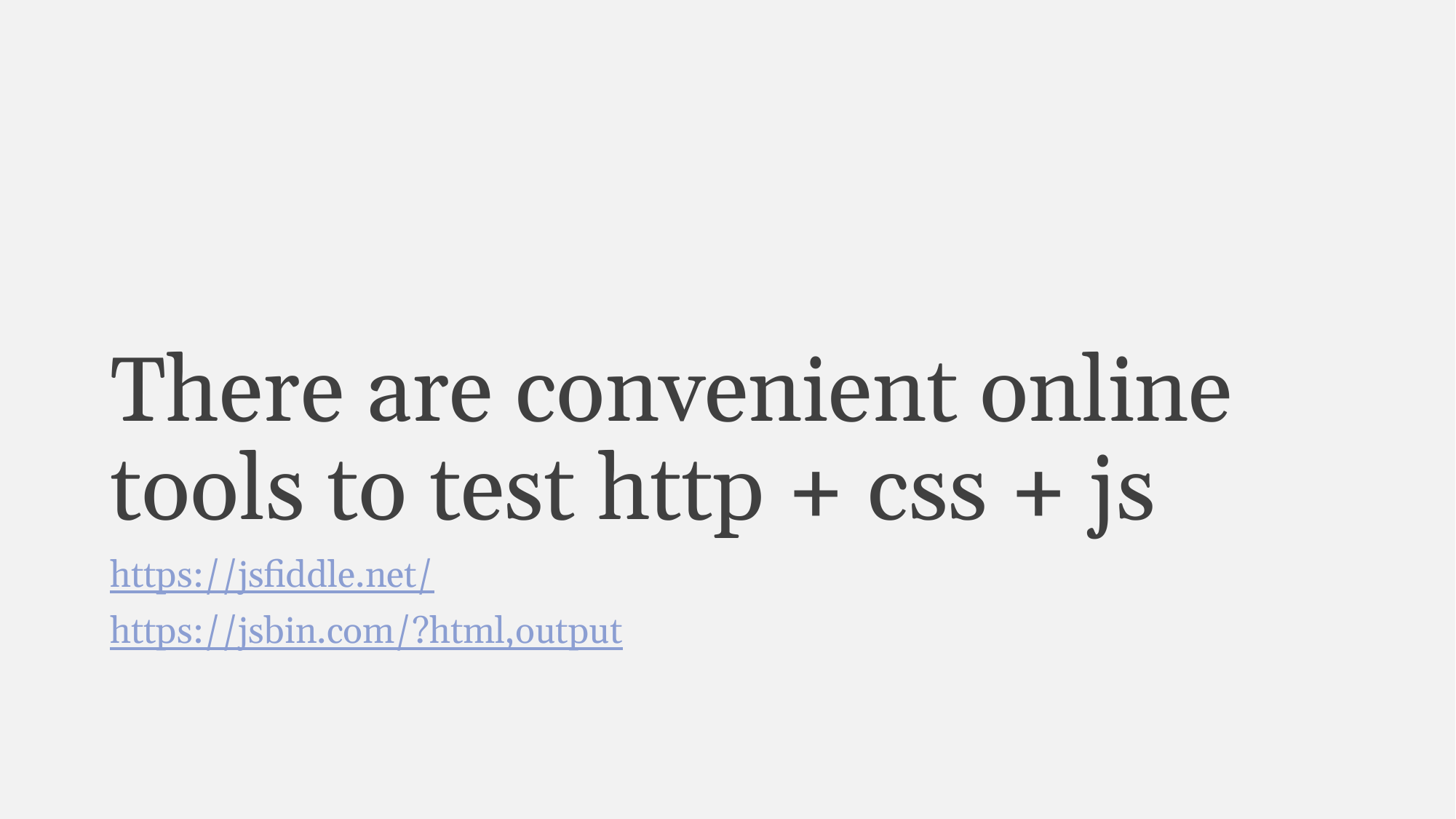

# There are convenient online tools to test http + css + js
https://jsfiddle.net/
https://jsbin.com/?html,output